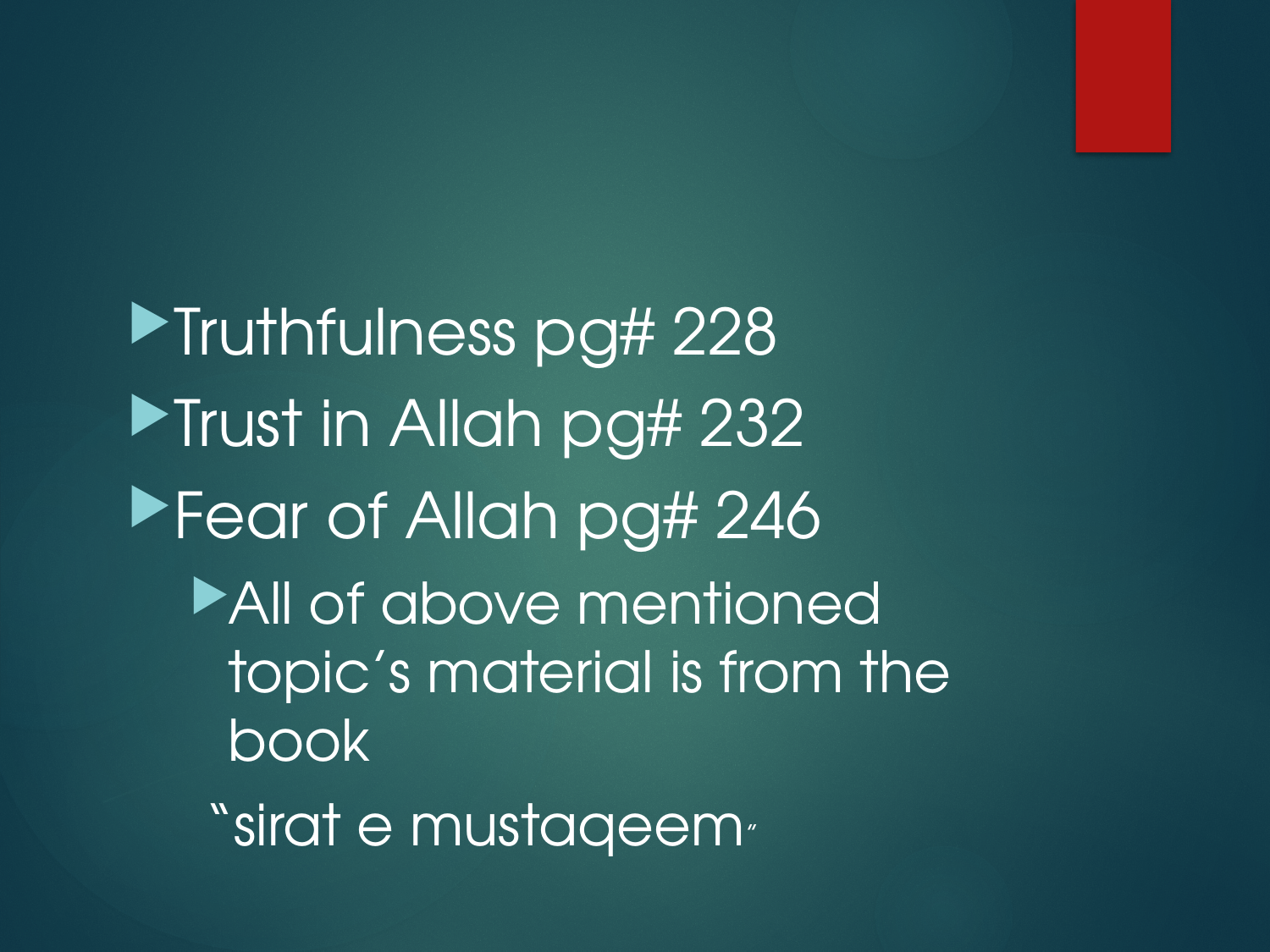

#
Truthfulness pg# 228
Trust in Allah pg# 232
Fear of Allah pg# 246
All of above mentioned topic’s material is from the book
 “sirat e mustaqeem”